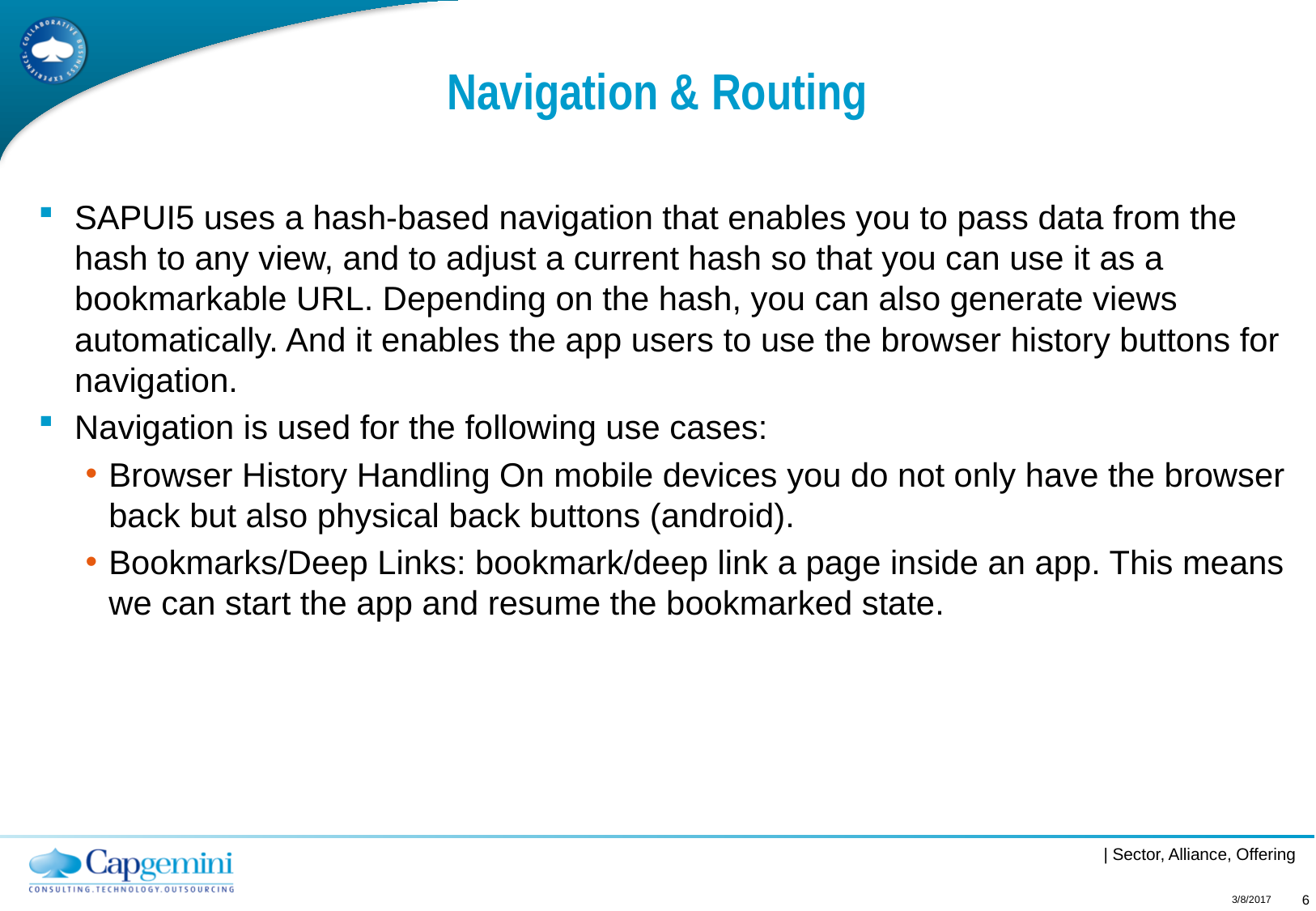

# Navigation & Routing
SAPUI5 uses a hash-based navigation that enables you to pass data from the hash to any view, and to adjust a current hash so that you can use it as a bookmarkable URL. Depending on the hash, you can also generate views automatically. And it enables the app users to use the browser history buttons for navigation.
Navigation is used for the following use cases:
Browser History Handling On mobile devices you do not only have the browser back but also physical back buttons (android).
Bookmarks/Deep Links: bookmark/deep link a page inside an app. This means we can start the app and resume the bookmarked state.

3/8/2017
6